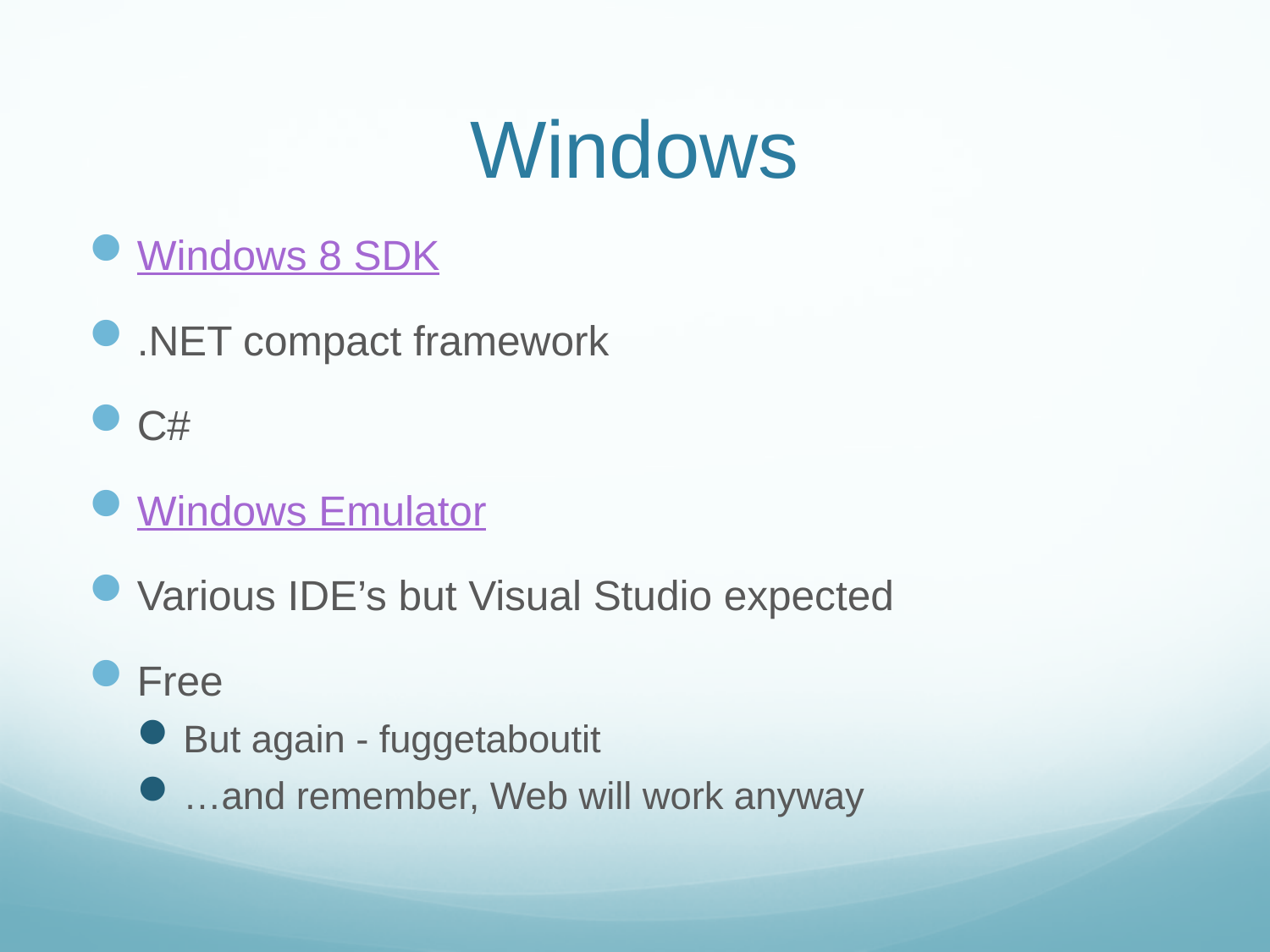

# Windows
Windows 8 SDK
.NET compact framework
C#
Windows Emulator
Various IDE’s but Visual Studio expected
Free
But again - fuggetaboutit
…and remember, Web will work anyway